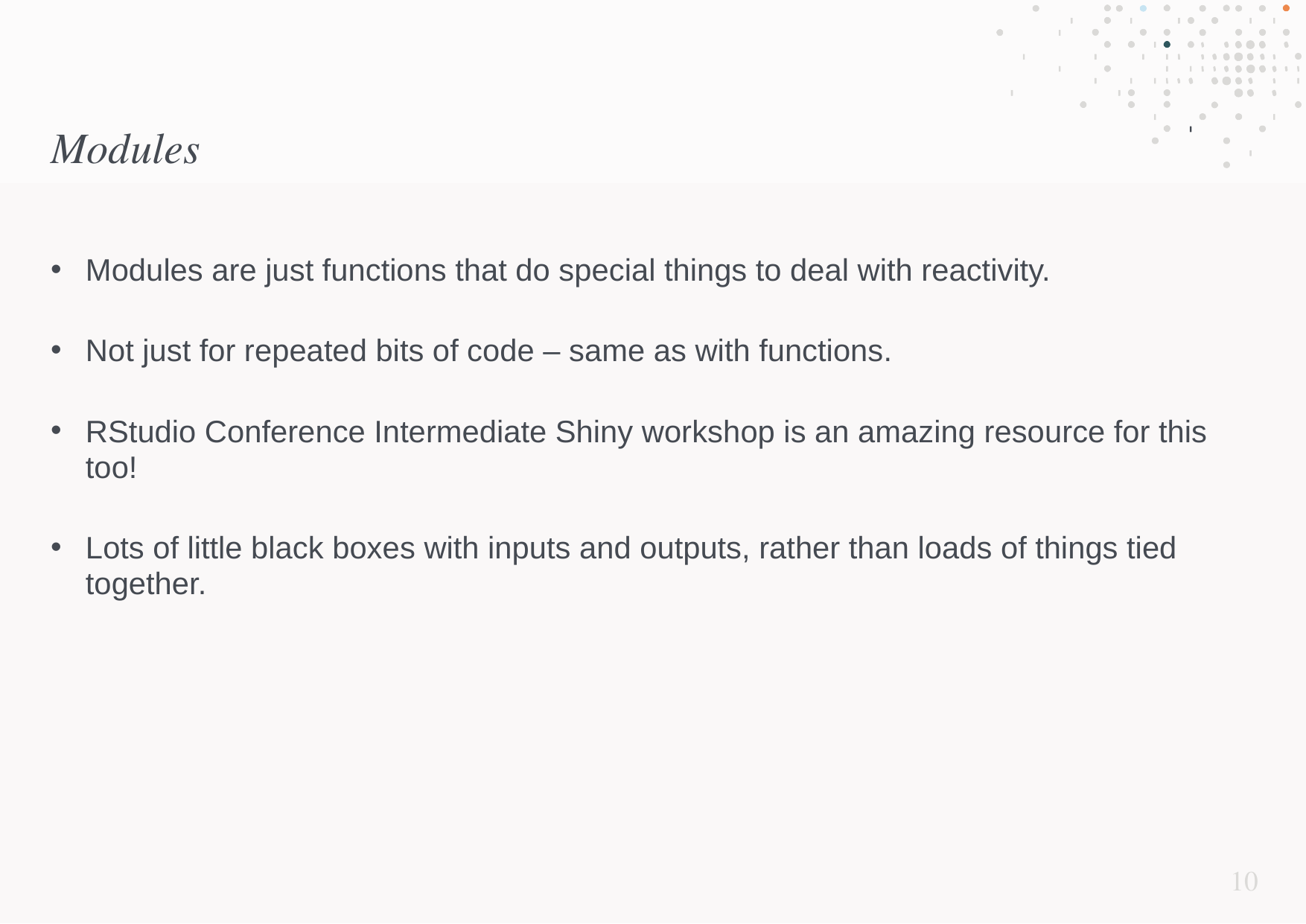

# Modules
Modules are just functions that do special things to deal with reactivity.
Not just for repeated bits of code – same as with functions.
RStudio Conference Intermediate Shiny workshop is an amazing resource for this too!
Lots of little black boxes with inputs and outputs, rather than loads of things tied together.